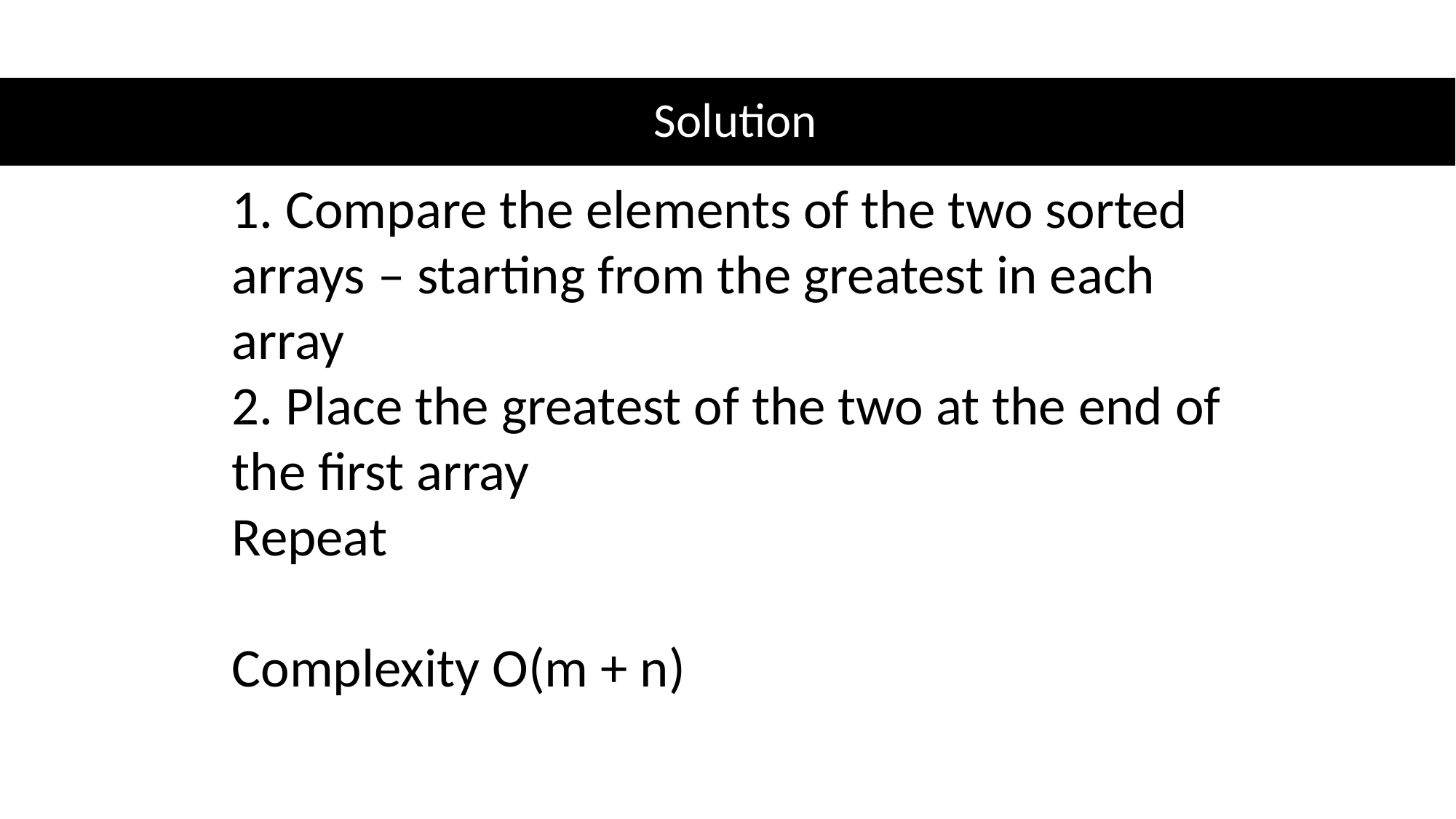

# Solution

1. Compare the elements of the two sorted arrays – starting from the greatest in each array
2. Place the greatest of the two at the end of the first array
Repeat

Complexity O(m + n)